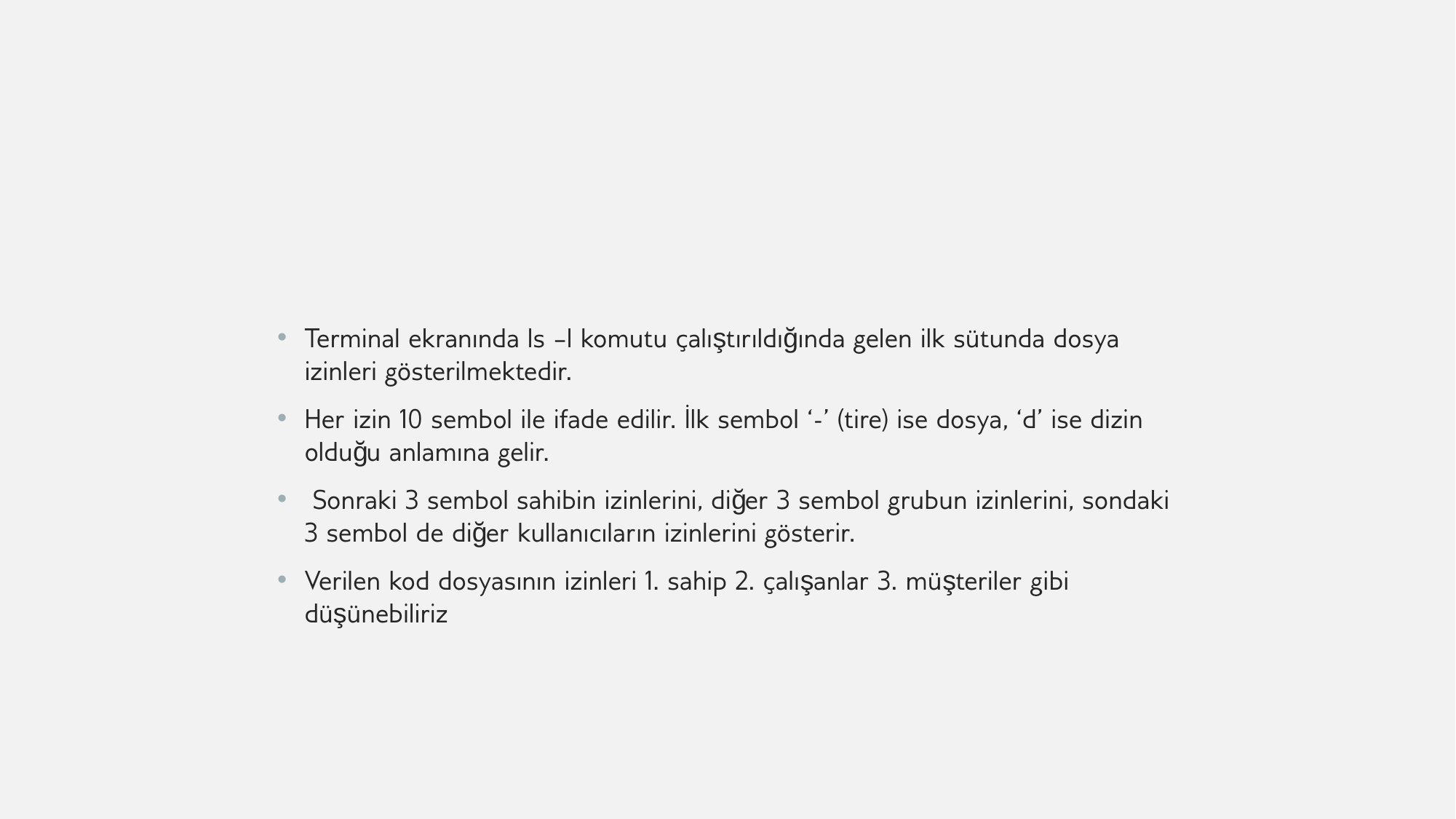

#
Terminal ekranında ls –l komutu çalıştırıldığında gelen ilk sütunda dosya izinleri gösterilmektedir.
Her izin 10 sembol ile ifade edilir. İlk sembol ‘-’ (tire) ise dosya, ‘d’ ise dizin olduğu anlamına gelir.
 Sonraki 3 sembol sahibin izinlerini, diğer 3 sembol grubun izinlerini, sondaki 3 sembol de diğer kullanıcıların izinlerini gösterir.
Verilen kod dosyasının izinleri 1. sahip 2. çalışanlar 3. müşteriler gibi düşünebiliriz